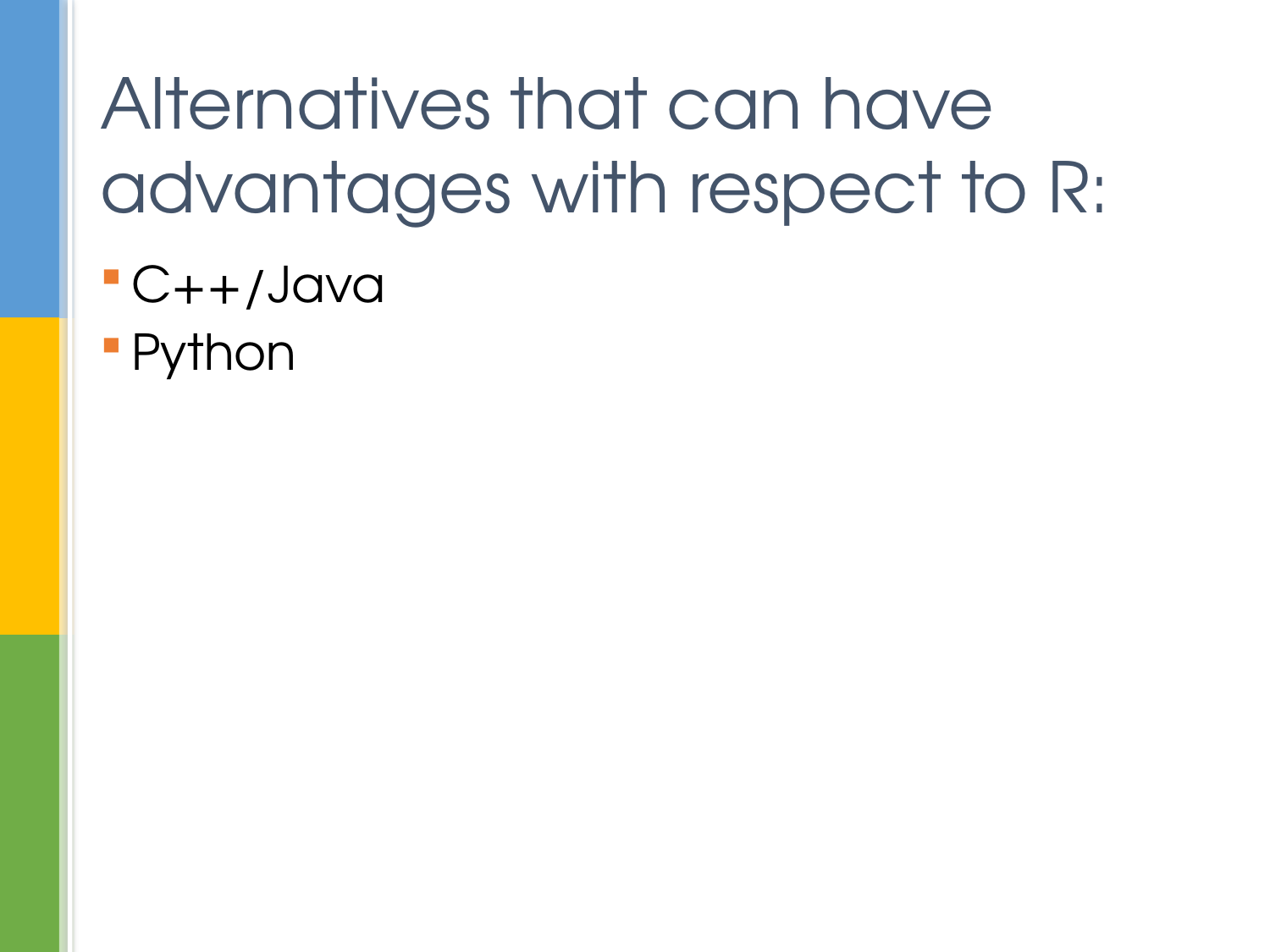

# Alternatives that can have advantages with respect to R:
C++/Java
Python